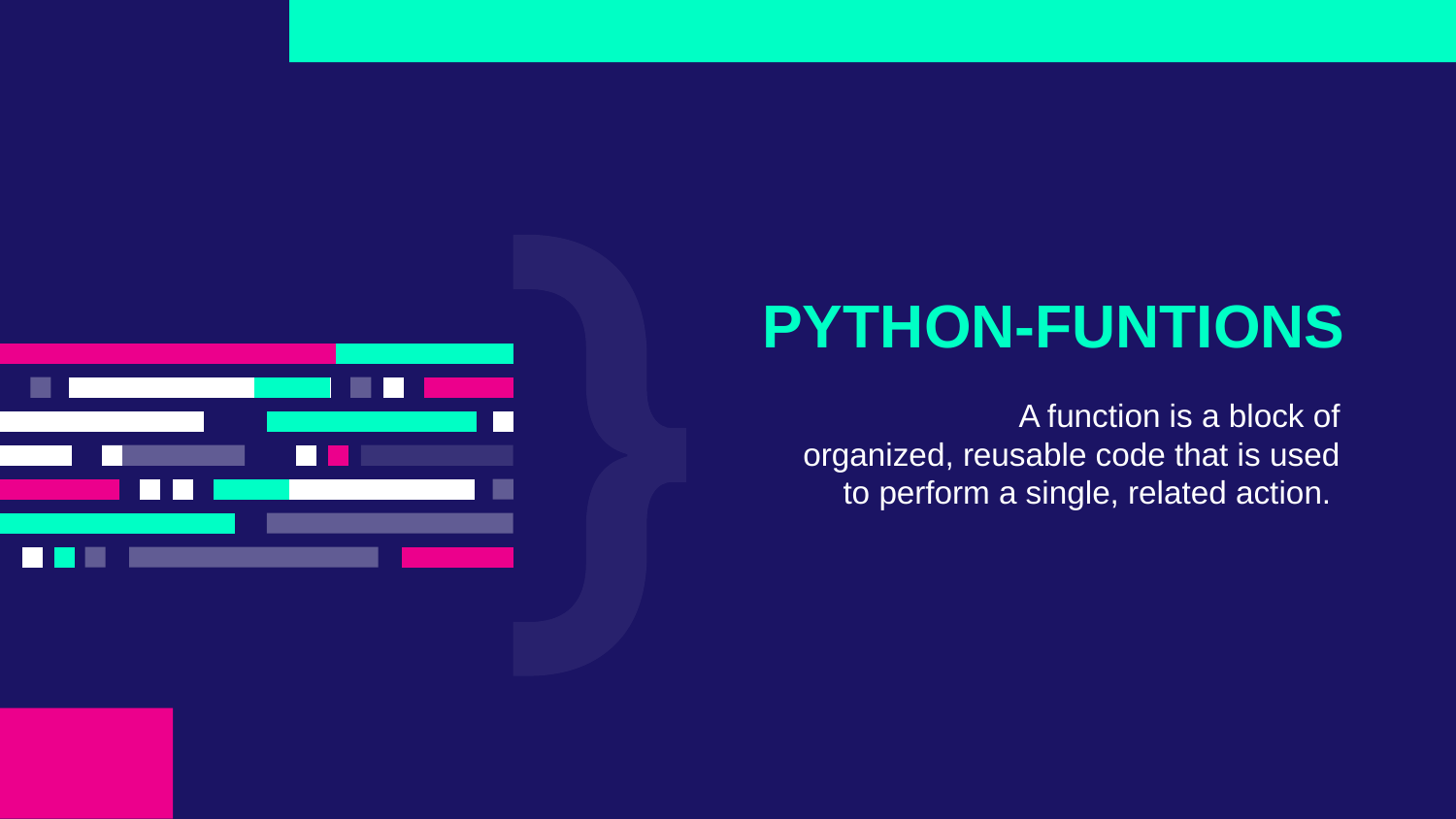

# PYTHON-FUNTIONS
A function is a block of organized, reusable code that is used to perform a single, related action. ​